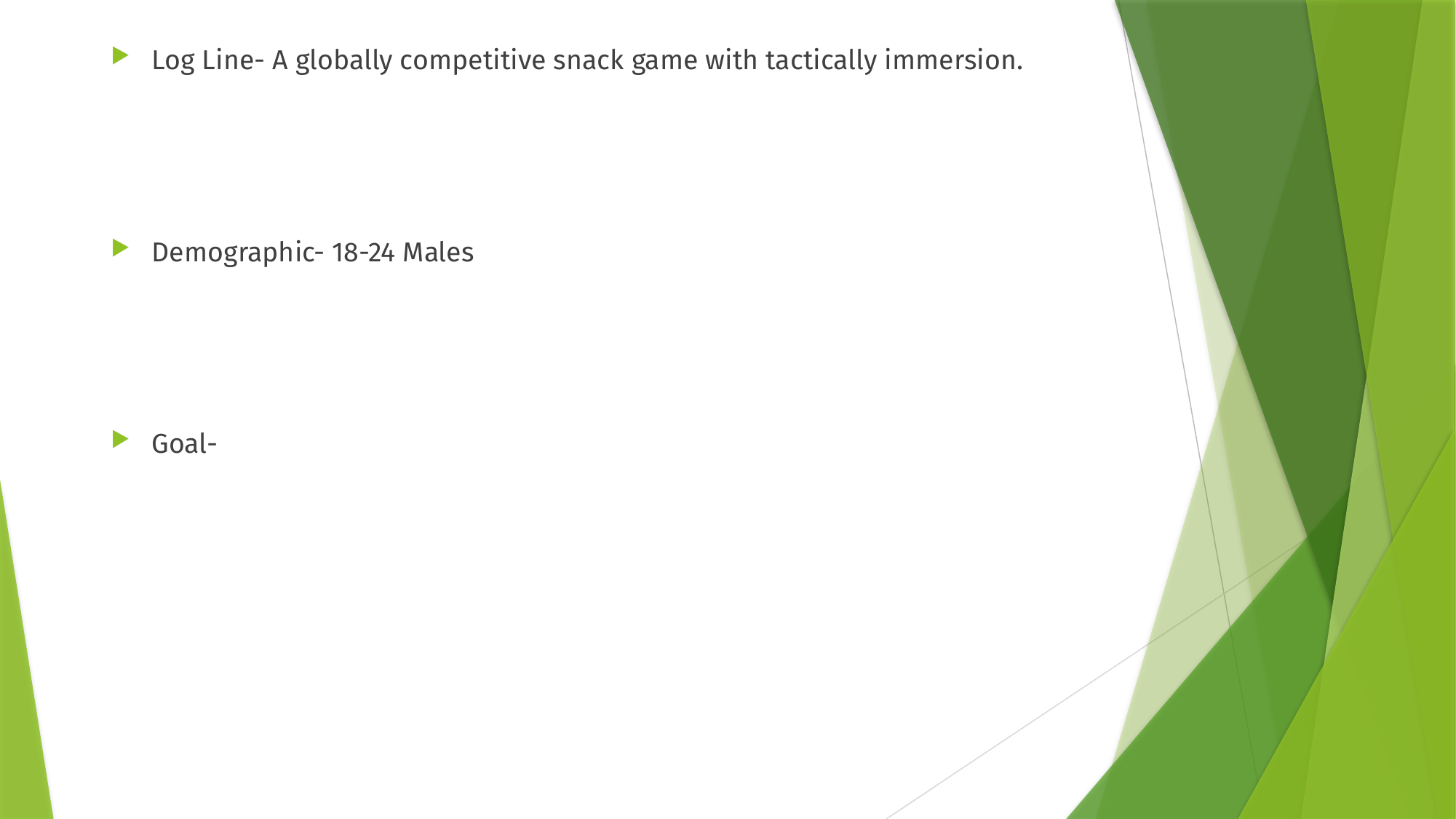

Log Line- A globally competitive snack game with tactically immersion.

Demographic- 18-24 Males

Goal-